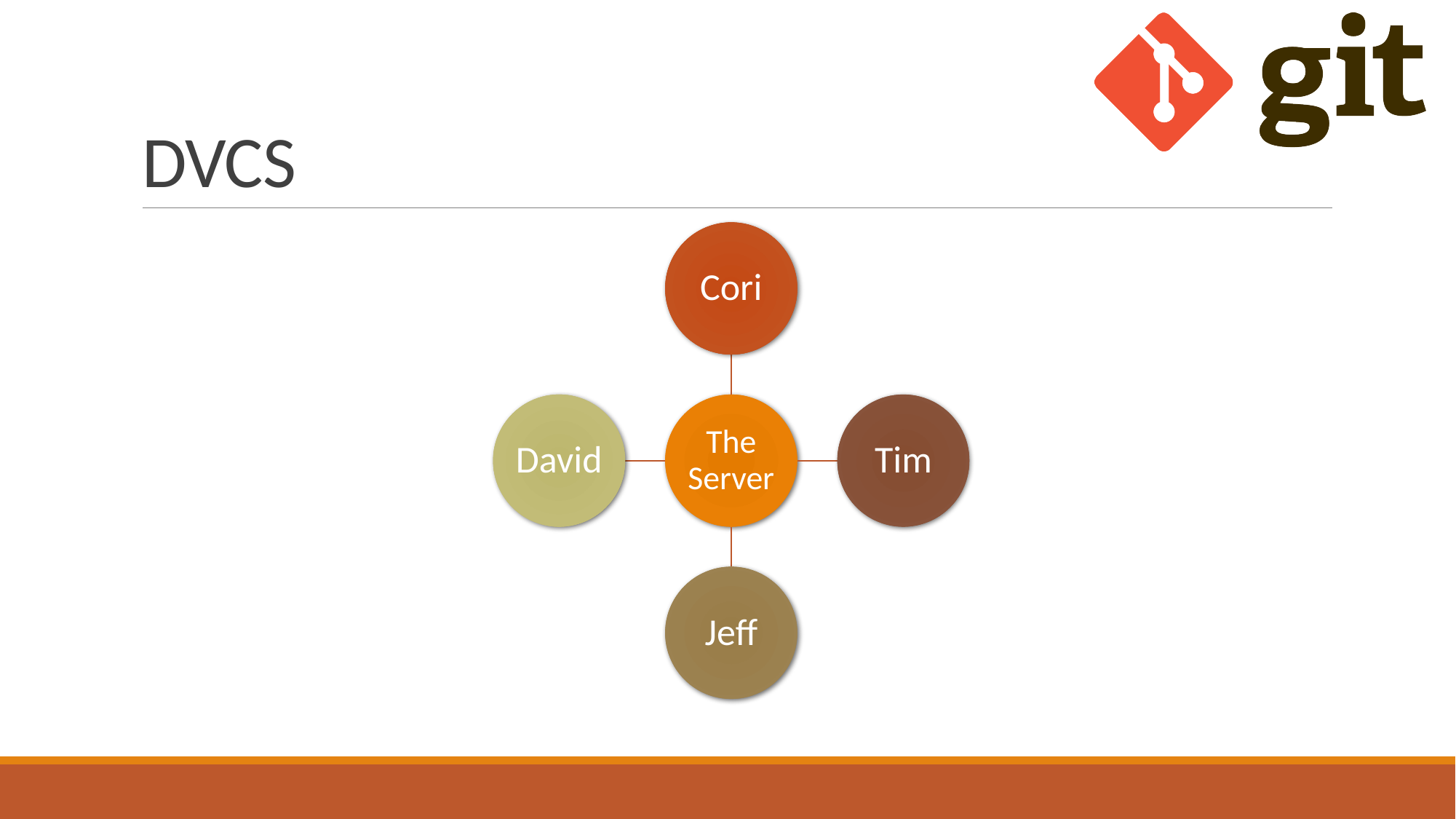

# DVCS
The Server

Cori

Tim

Jeff

David